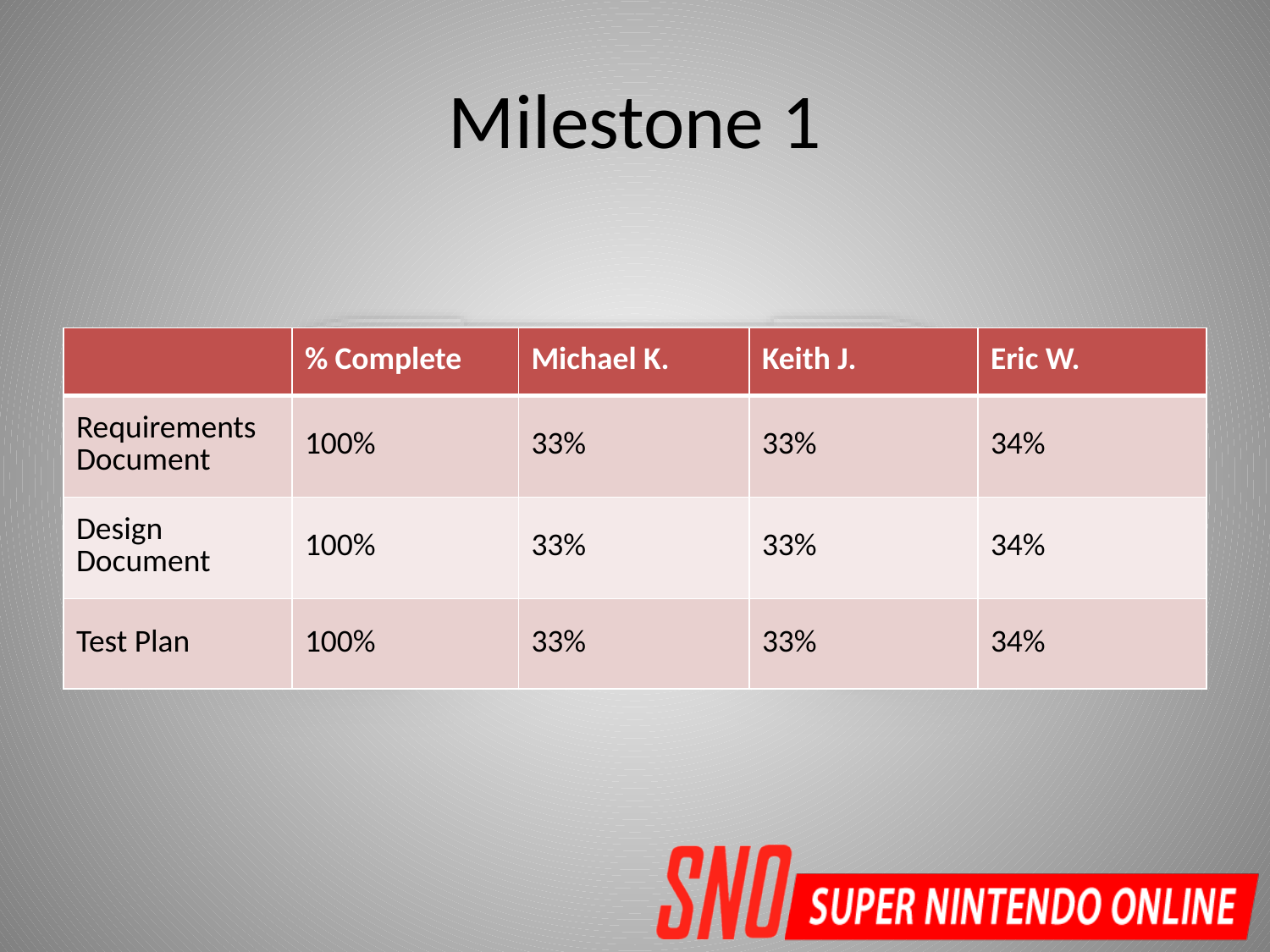

# Milestone 1
|  | % Complete | Michael K. | Keith J. | Eric W. |
| --- | --- | --- | --- | --- |
| Requirements Document | 100% | 33% | 33% | 34% |
| Design Document | 100% | 33% | 33% | 34% |
| Test Plan | 100% | 33% | 33% | 34% |